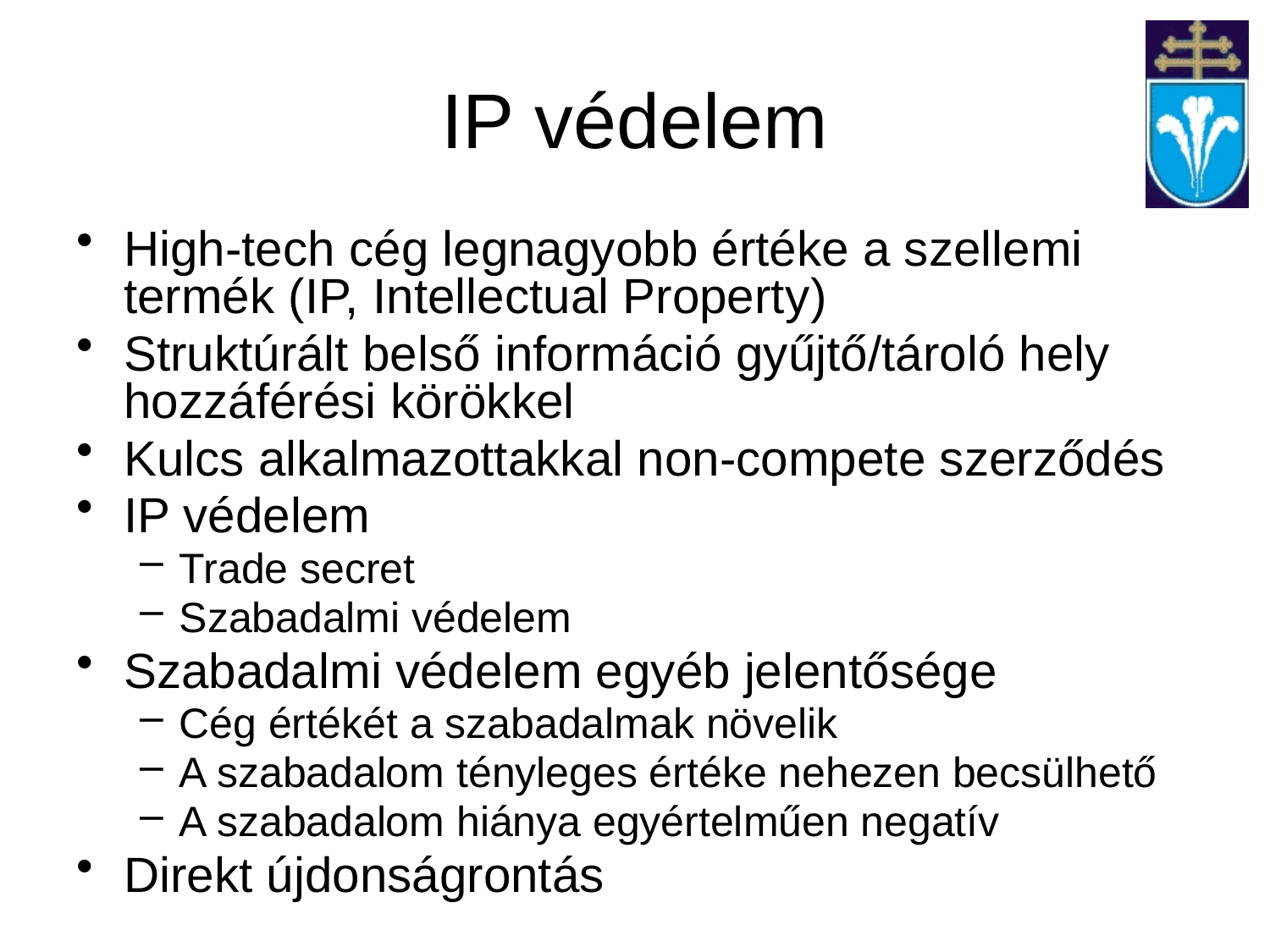

# IP védelem
High-tech cég legnagyobb értéke a szellemi termék (IP, Intellectual Property)
Struktúrált belső információ gyűjtő/tároló hely hozzáférési körökkel
Kulcs alkalmazottakkal non-compete szerződés
IP védelem
Trade secret
Szabadalmi védelem
Szabadalmi védelem egyéb jelentősége
Cég értékét a szabadalmak növelik
A szabadalom tényleges értéke nehezen becsülhető
A szabadalom hiánya egyértelműen negatív
Direkt újdonságrontás